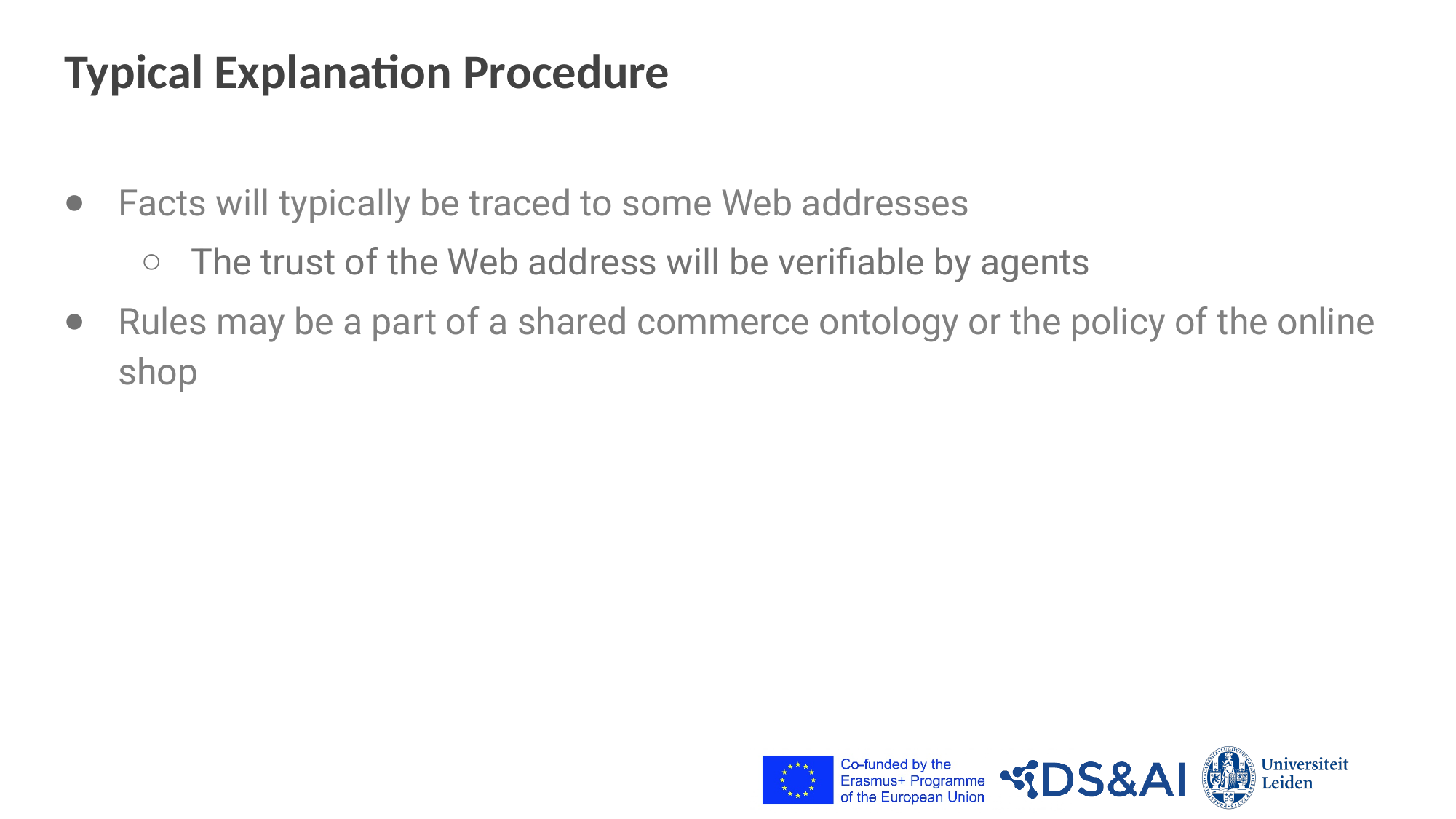

# Typical Explanation Procedure
Facts will typically be traced to some Web addresses
The trust of the Web address will be verifiable by agents
Rules may be a part of a shared commerce ontology or the policy of the online shop
38